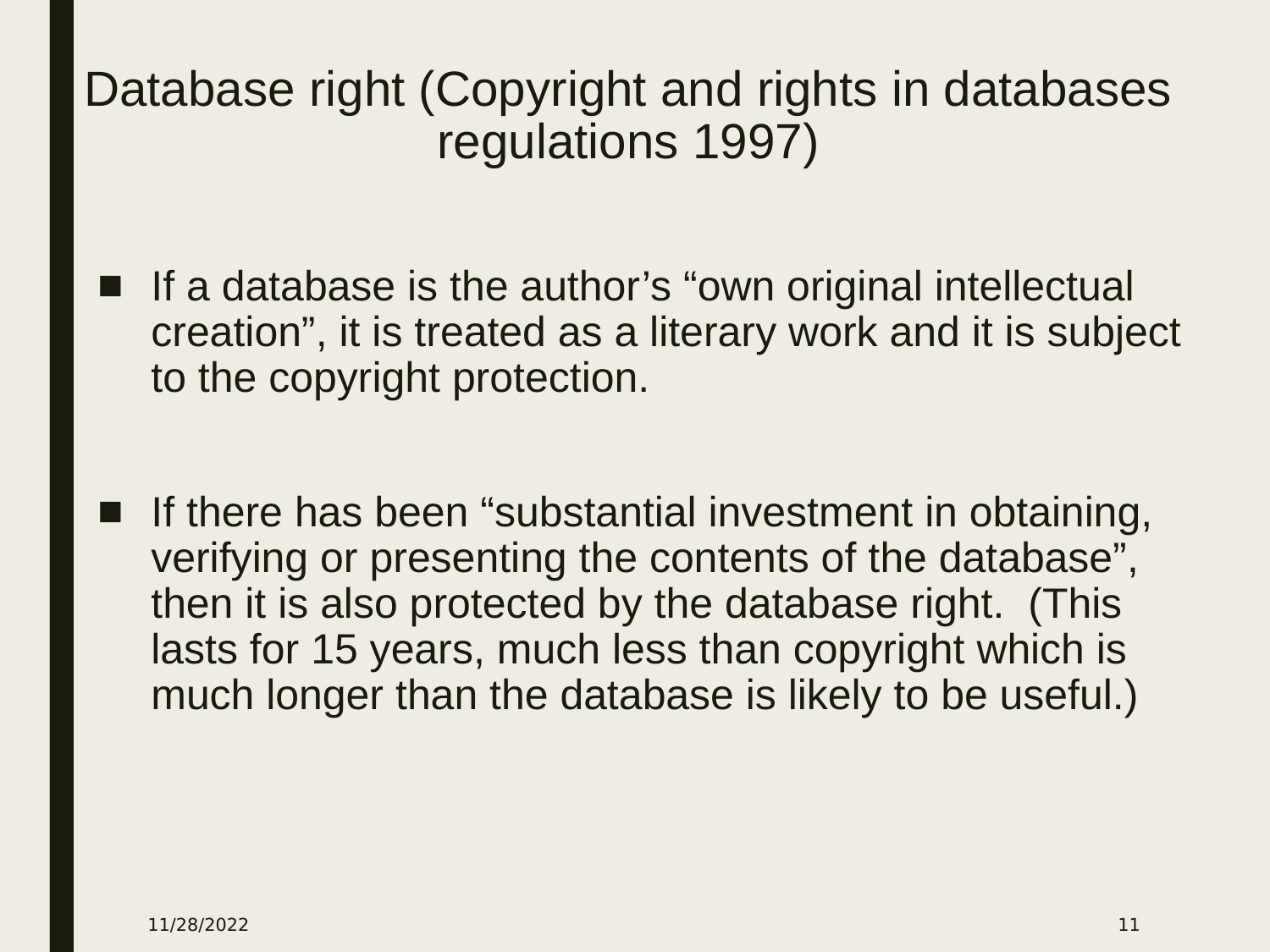

# Database right (Copyright and rights in databases regulations 1997)
If a database is the author’s “own original intellectual creation”, it is treated as a literary work and it is subject to the copyright protection.
If there has been “substantial investment in obtaining, verifying or presenting the contents of the database”, then it is also protected by the database right.  (This lasts for 15 years, much less than copyright which is much longer than the database is likely to be useful.)

11/28/2022

11